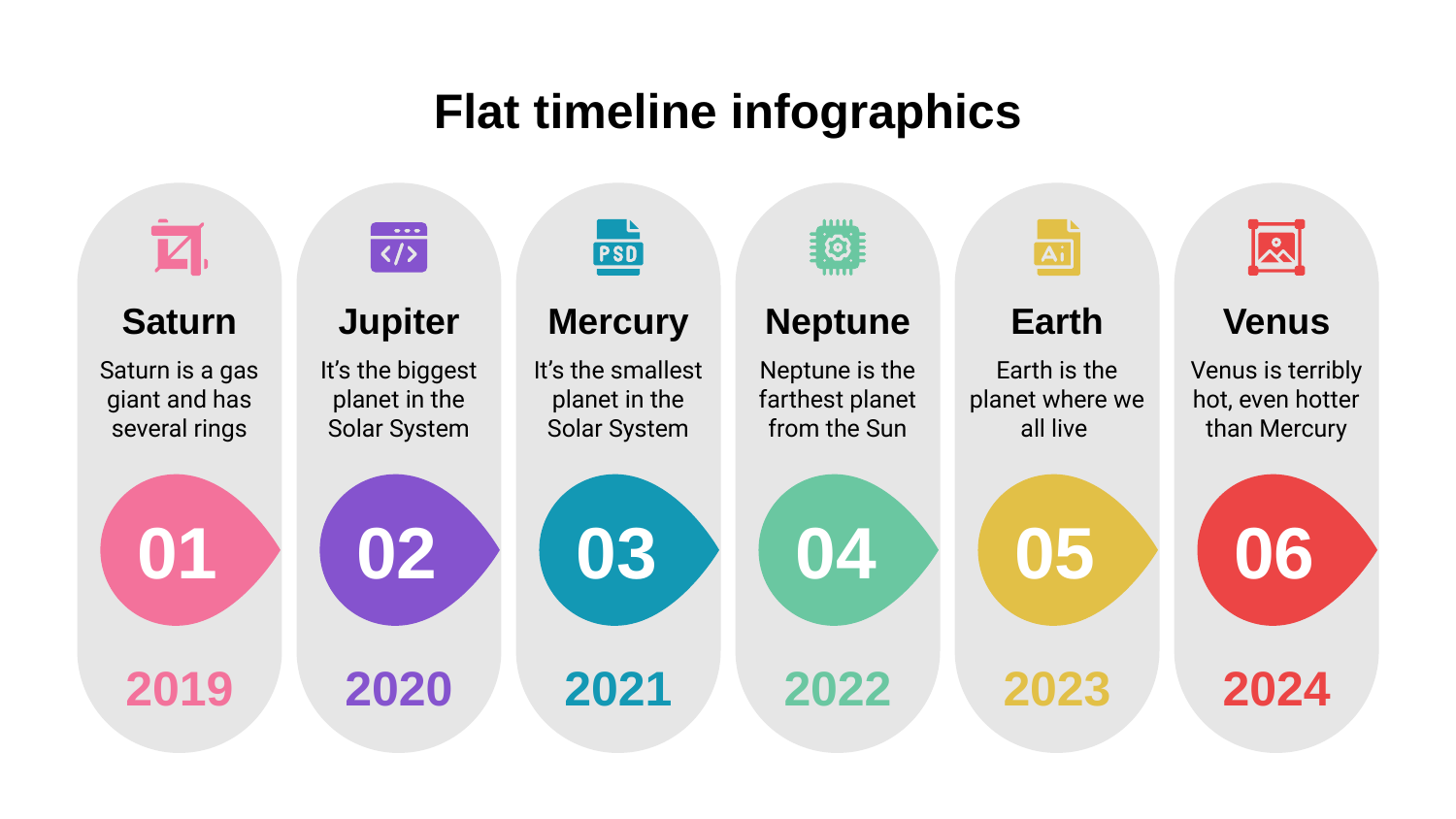

# Flat timeline infographics

Saturn
Saturn is a gas giant and has several rings

01
2019

Jupiter
It’s the biggest planet in the Solar System

02
2020

Mercury
It’s the smallest planet in the Solar System

03
2021

Neptune
Neptune is the farthest planet from the Sun

04
2022

Earth
Earth is the planet where we all live

05
2023

Venus
Venus is terribly hot, even hotter than Mercury

06
2024